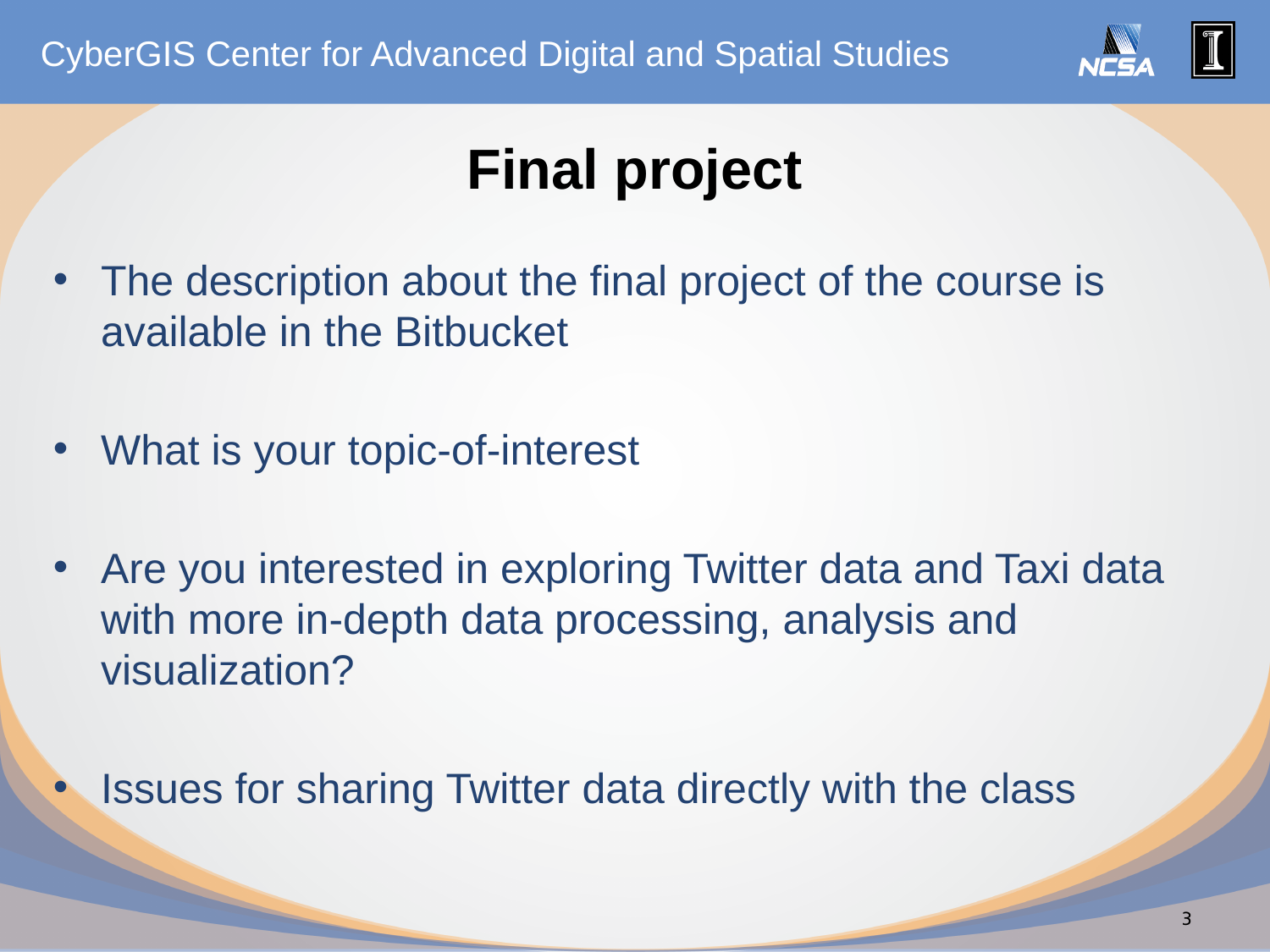

# Final project
The description about the final project of the course is available in the Bitbucket

What is your topic-of-interest

Are you interested in exploring Twitter data and Taxi data with more in-depth data processing, analysis and visualization?

Issues for sharing Twitter data directly with the class

3